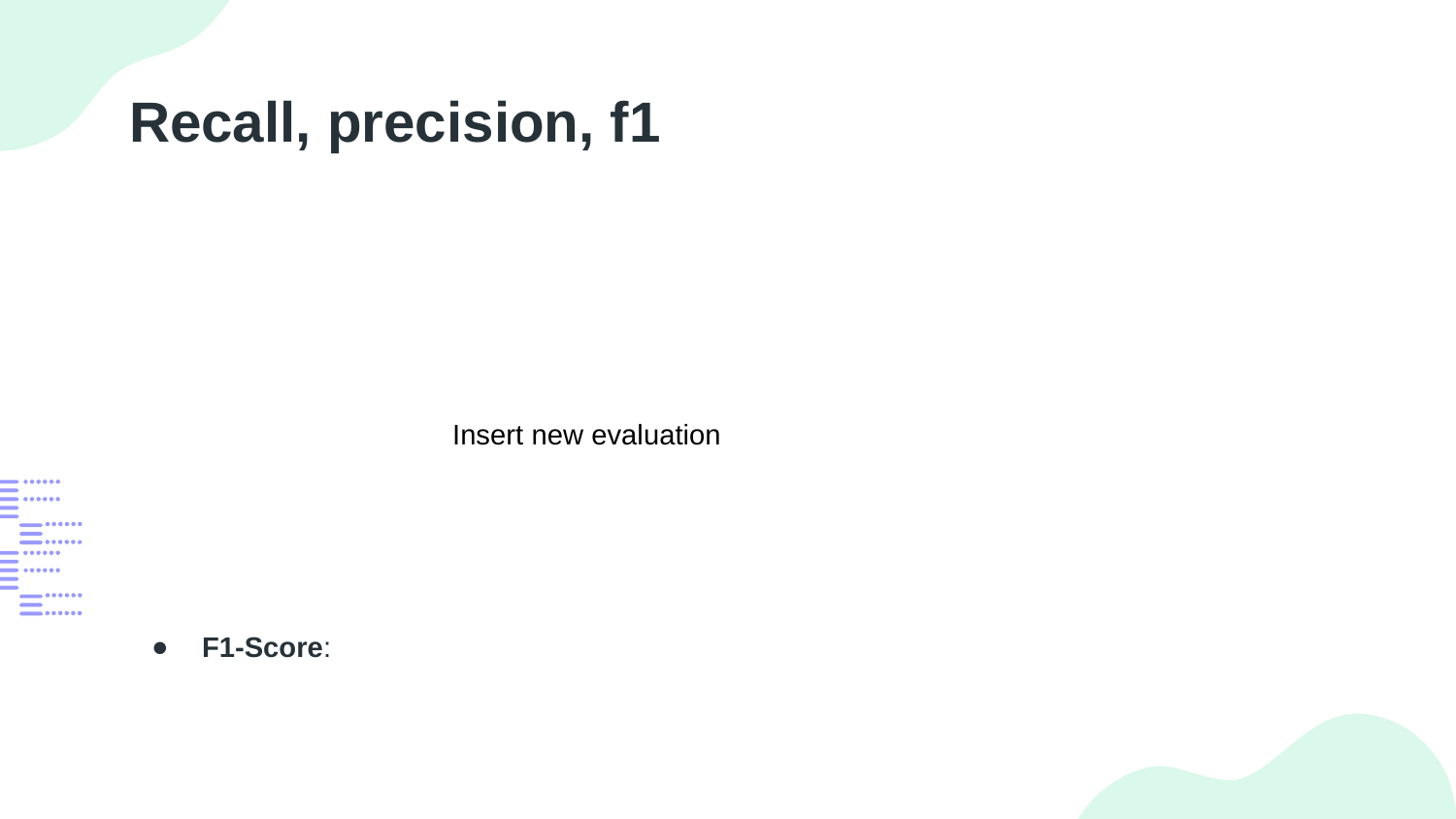

# Recall, precision, f1
Insert new evaluation
F1-Score: